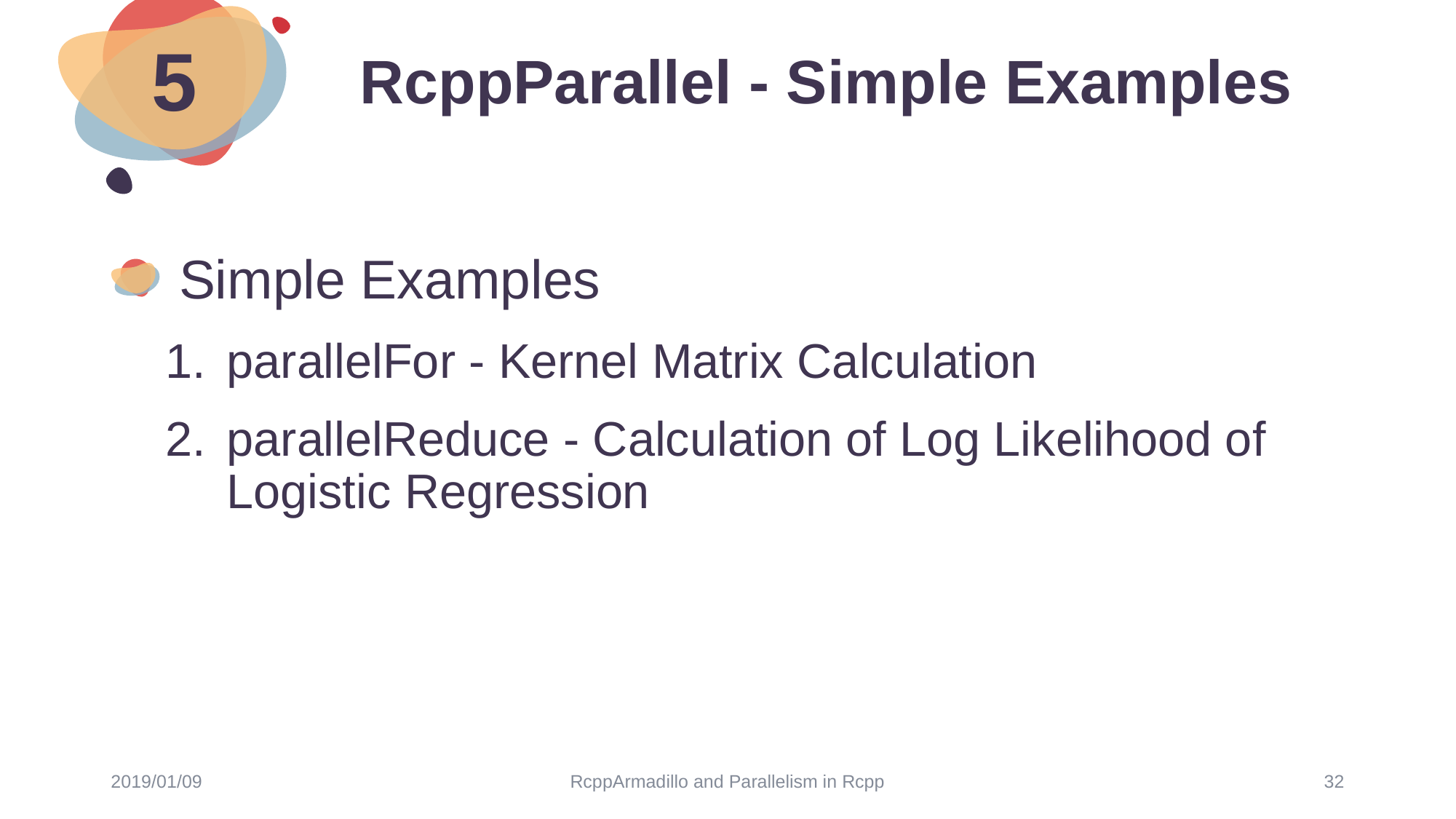

# RcppParallel - Simple Examples
5
Simple Examples
parallelFor - Kernel Matrix Calculation
parallelReduce - Calculation of Log Likelihood of Logistic Regression

2019/01/09
RcppArmadillo and Parallelism in Rcpp
32